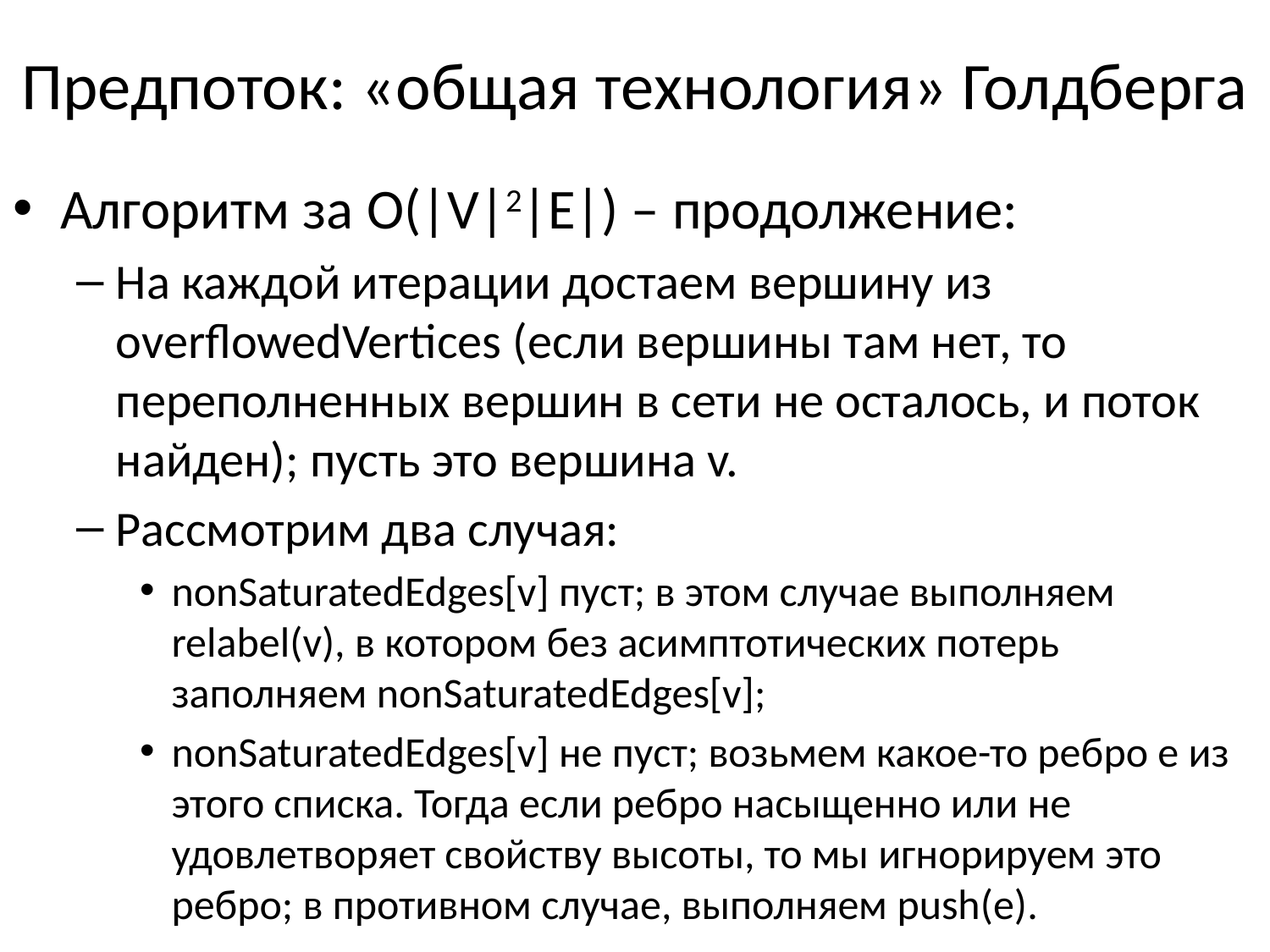

# Предпоток: «общая технология» Голдберга
Алгоритм за O(|V|2|E|) – продолжение:
На каждой итерации достаем вершину из overflowedVertices (если вершины там нет, то переполненных вершин в сети не осталось, и поток найден); пусть это вершина v.
Рассмотрим два случая:
nonSaturatedEdges[v] пуст; в этом случае выполняем relabel(v), в котором без асимптотических потерь заполняем nonSaturatedEdges[v];
nonSaturatedEdges[v] не пуст; возьмем какое-то ребро e из этого списка. Тогда если ребро насыщенно или не удовлетворяет свойству высоты, то мы игнорируем это ребро; в противном случае, выполняем push(e).